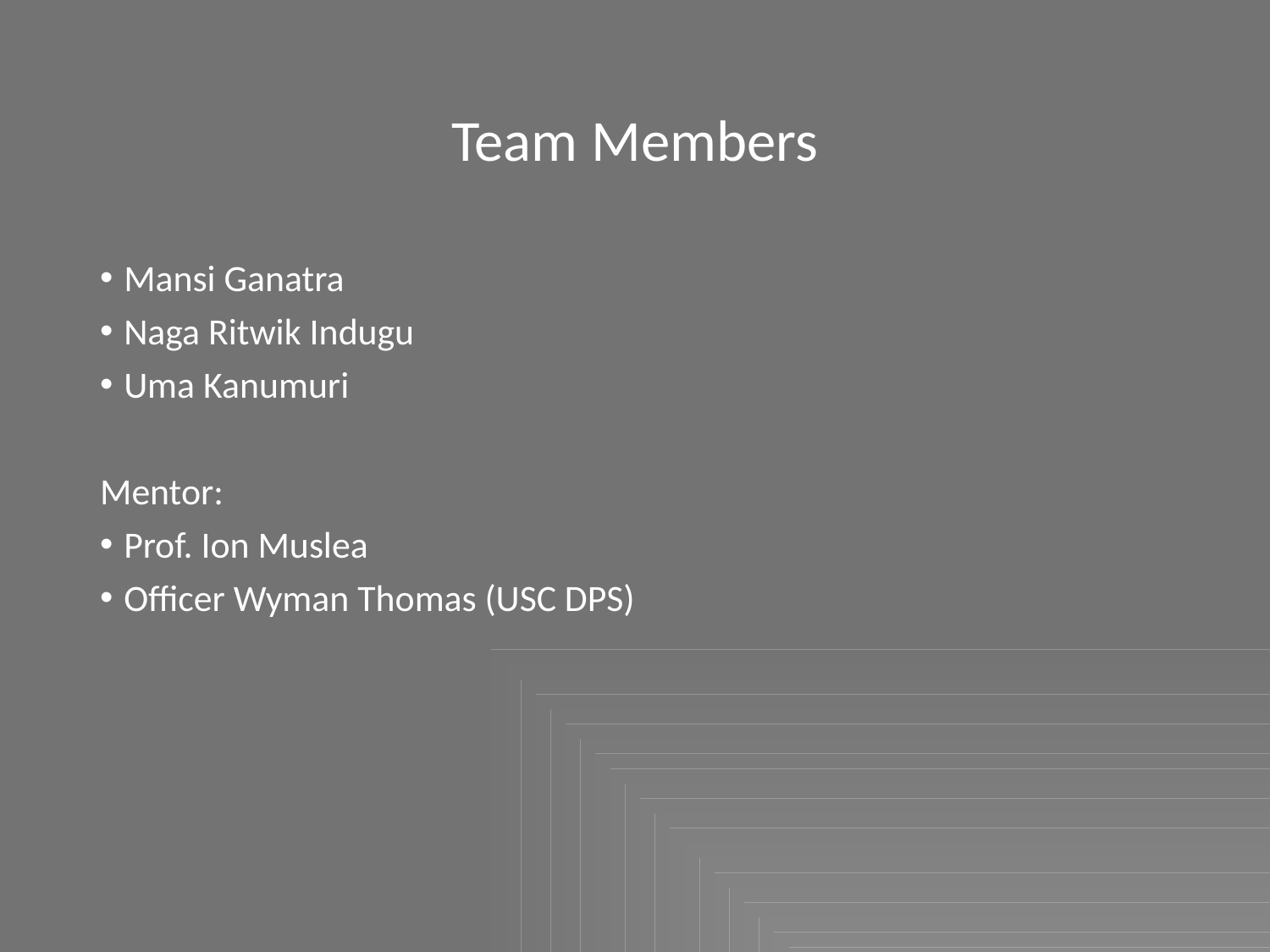

# Team Members
Mansi Ganatra
Naga Ritwik Indugu
Uma Kanumuri

Mentor:
Prof. Ion Muslea
Officer Wyman Thomas (USC DPS)